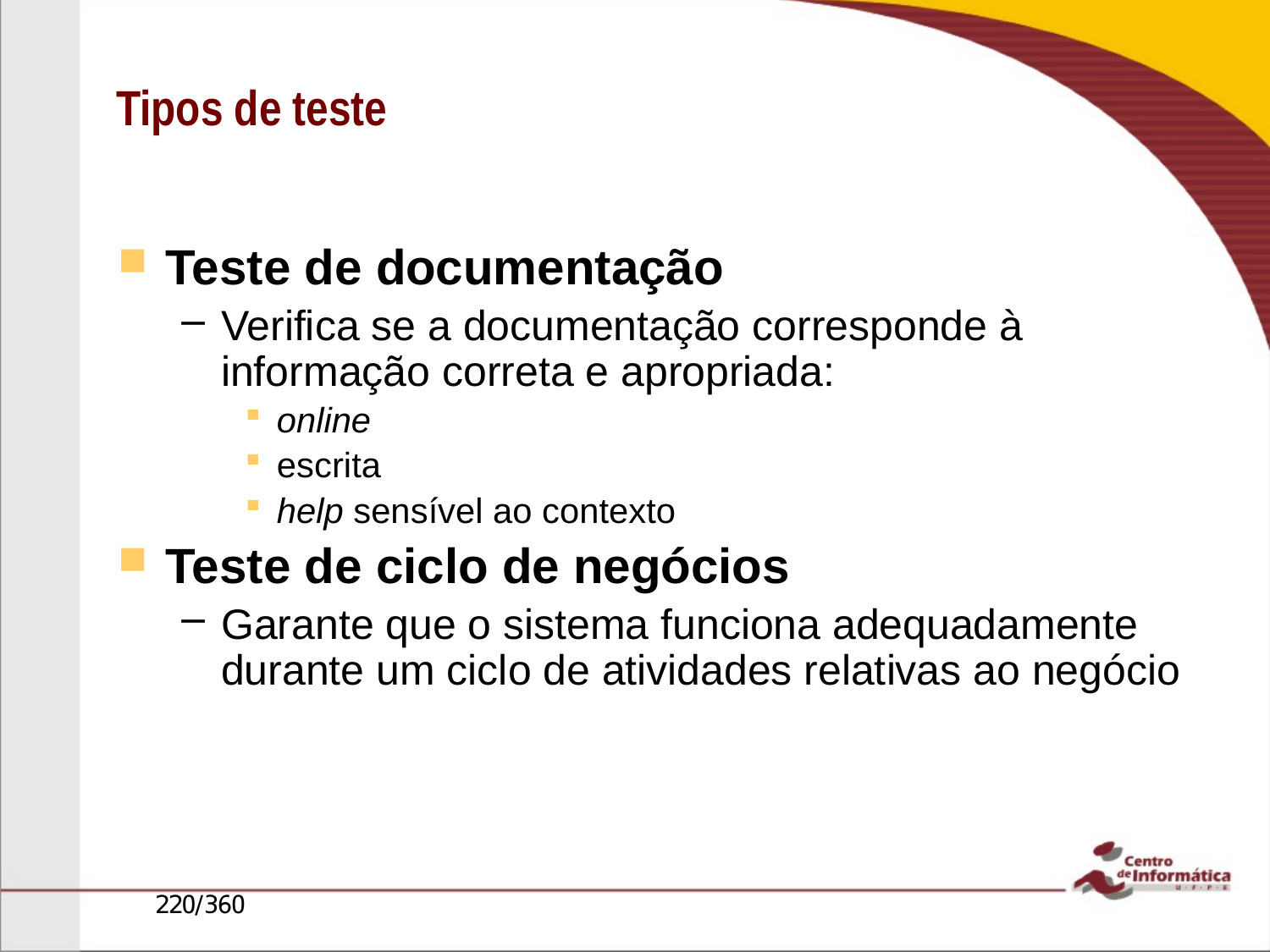

Tipos de teste
Teste de documentação
Verifica se a documentação corresponde à informação correta e apropriada:
online
escrita
help sensível ao contexto
Teste de ciclo de negócios
Garante que o sistema funciona adequadamente durante um ciclo de atividades relativas ao negócio
220/360